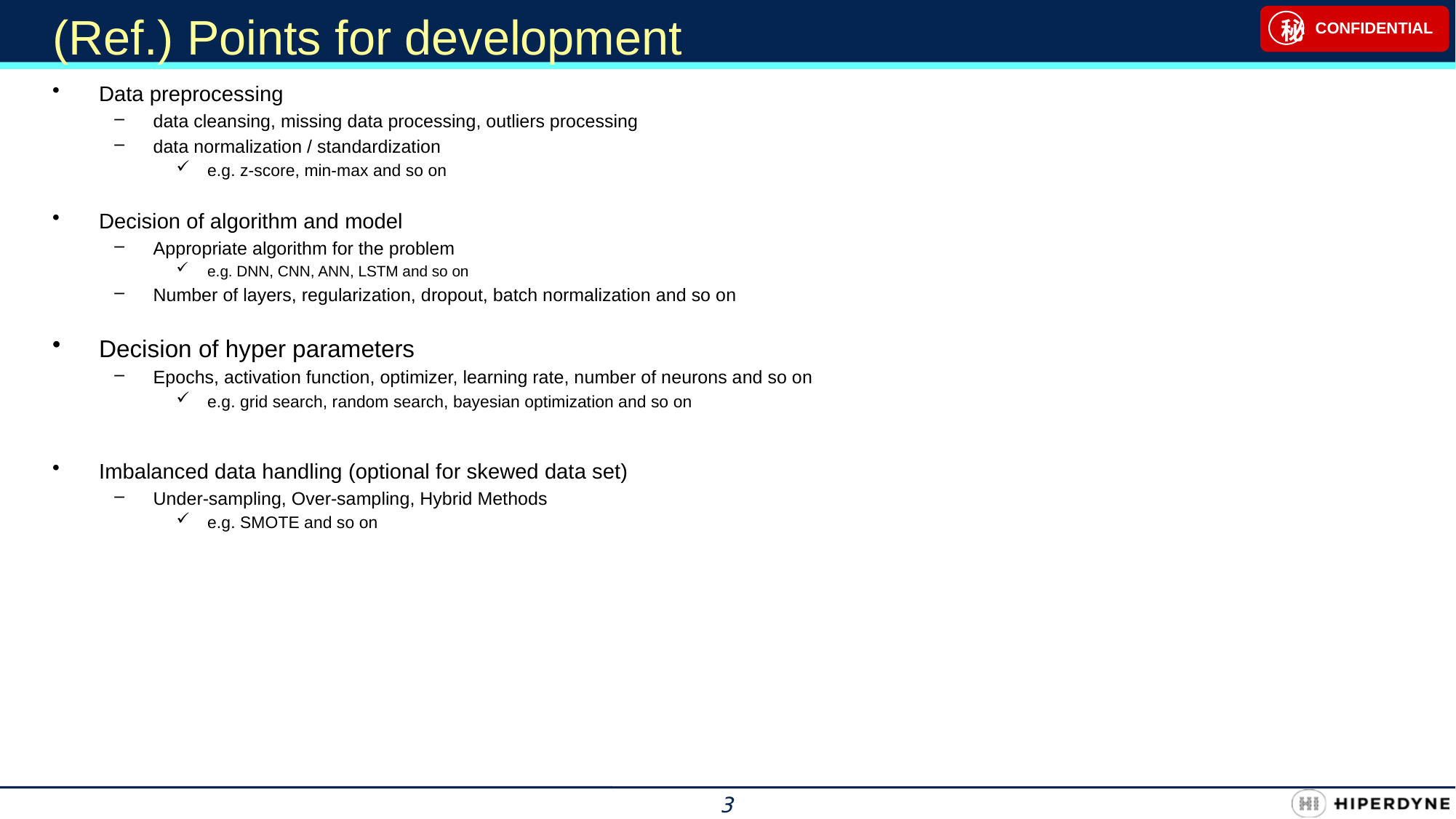

# (Ref.) Points for development
Data preprocessing
data cleansing, missing data processing, outliers processing
data normalization / standardization
e.g. z-score, min-max and so on

Decision of algorithm and model
Appropriate algorithm for the problem
e.g. DNN, CNN, ANN, LSTM and so on
Number of layers, regularization, dropout, batch normalization and so on

Decision of hyper parameters
Epochs, activation function, optimizer, learning rate, number of neurons and so on
e.g. grid search, random search, bayesian optimization and so on

Imbalanced data handling (optional for skewed data set)
Under-sampling, Over-sampling, Hybrid Methods
e.g. SMOTE and so on

3